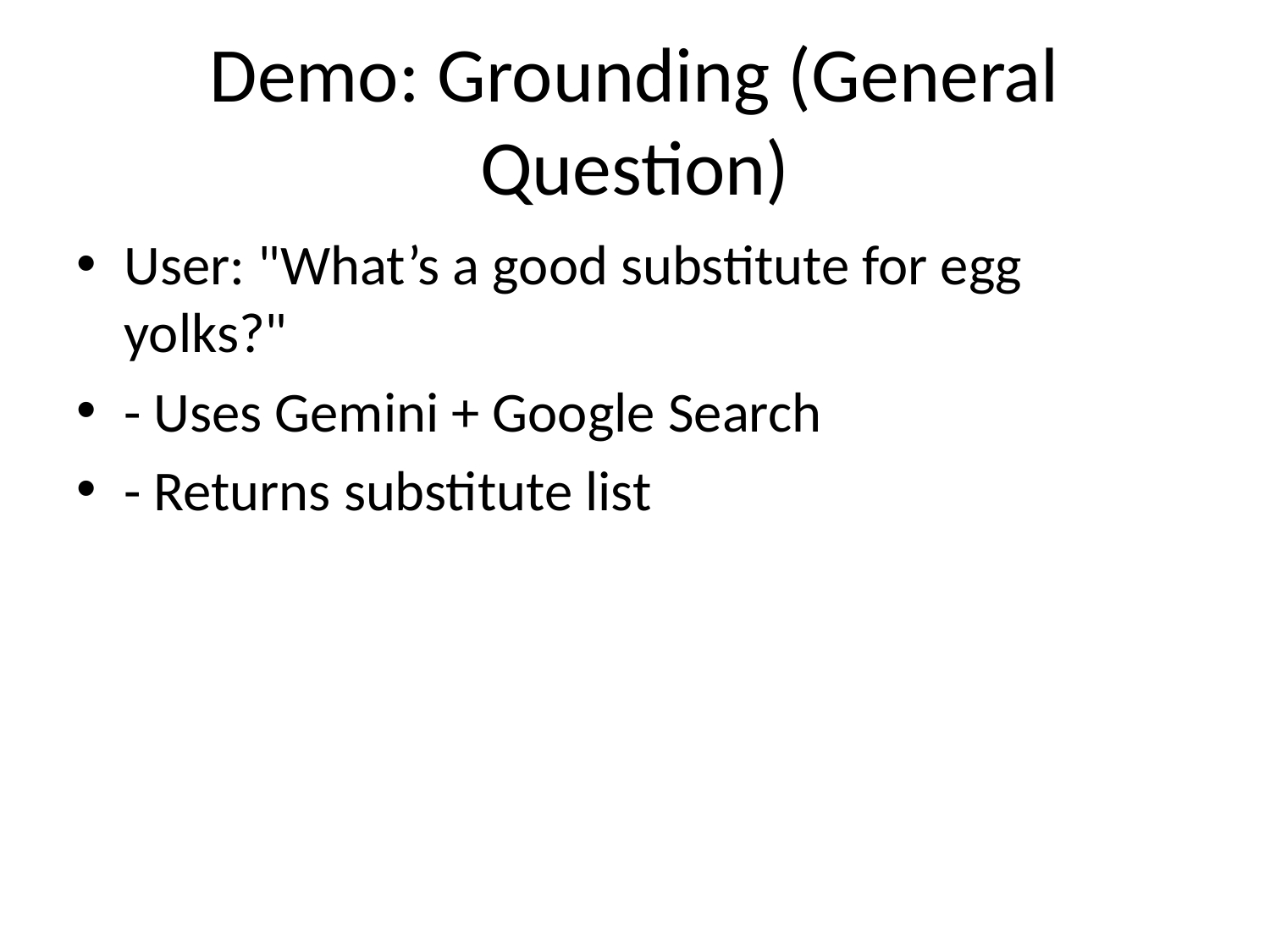

# Demo: Grounding (General Question)
User: "What’s a good substitute for egg yolks?"
- Uses Gemini + Google Search
- Returns substitute list